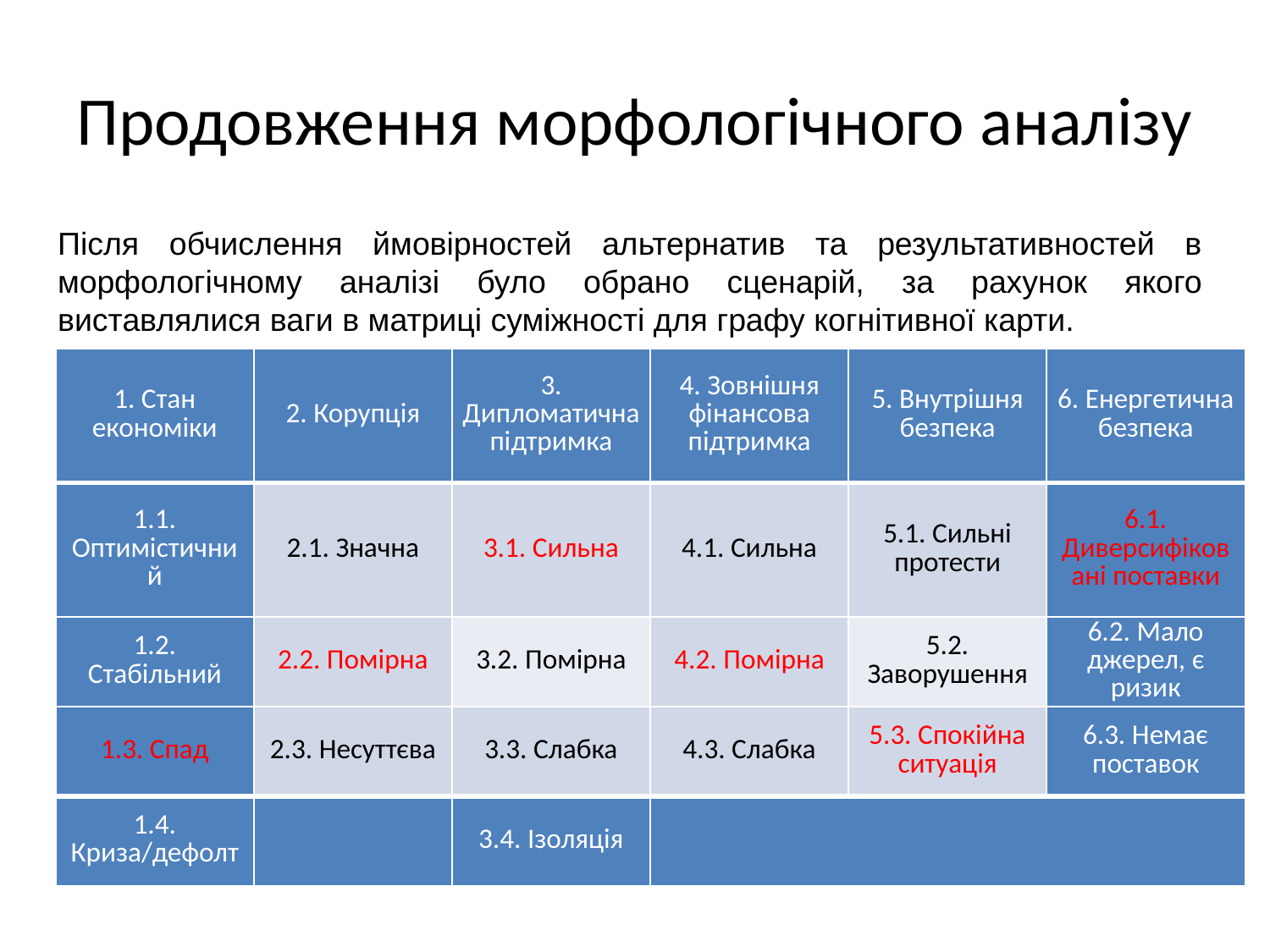

# Продовження морфологічного аналізу
Після обчислення ймовірностей альтернатив та результативностей в морфологічному аналізі було обрано сценарій, за рахунок якого виставлялися ваги в матриці суміжності для графу когнітивної карти.
| 1. Стан економіки | 2. Корупція | 3. Дипломатична підтримка | 4. Зовнішня фінансова підтримка | 5. Внутрішня безпека | 6. Енергетична безпека |
| --- | --- | --- | --- | --- | --- |
| 1.1. Оптимістичний | 2.1. Значна | 3.1. Сильна | 4.1. Сильна | 5.1. Сильні протести | 6.1. Диверсифіковані поставки |
| 1.2. Стабільний | 2.2. Помірна | 3.2. Помірна | 4.2. Помірна | 5.2. Заворушення | 6.2. Мало джерел, є ризик |
| 1.3. Спад | 2.3. Несуттєва | 3.3. Слабка | 4.3. Слабка | 5.3. Спокійна ситуація | 6.3. Немає поставок |
| 1.4. Криза/дефолт |  | 3.4. Ізоляція |  |  |  |